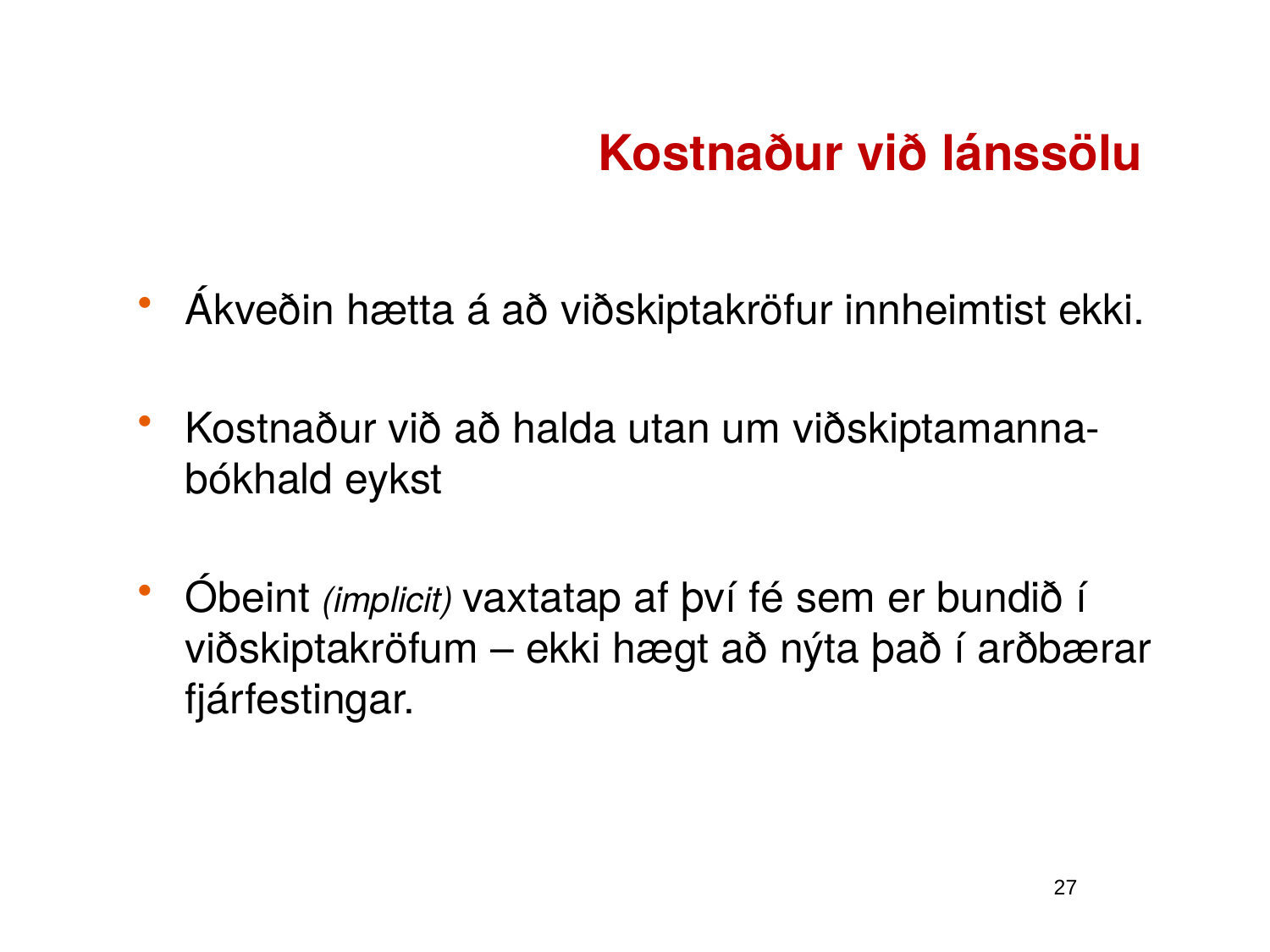

# Kostnaður við lánssölu
Ákveðin hætta á að viðskiptakröfur innheimtist ekki.

Kostnaður við að halda utan um viðskiptamanna-bókhald eykst

Óbeint (implicit) vaxtatap af því fé sem er bundið í viðskiptakröfum – ekki hægt að nýta það í arðbærar fjárfestingar.

27